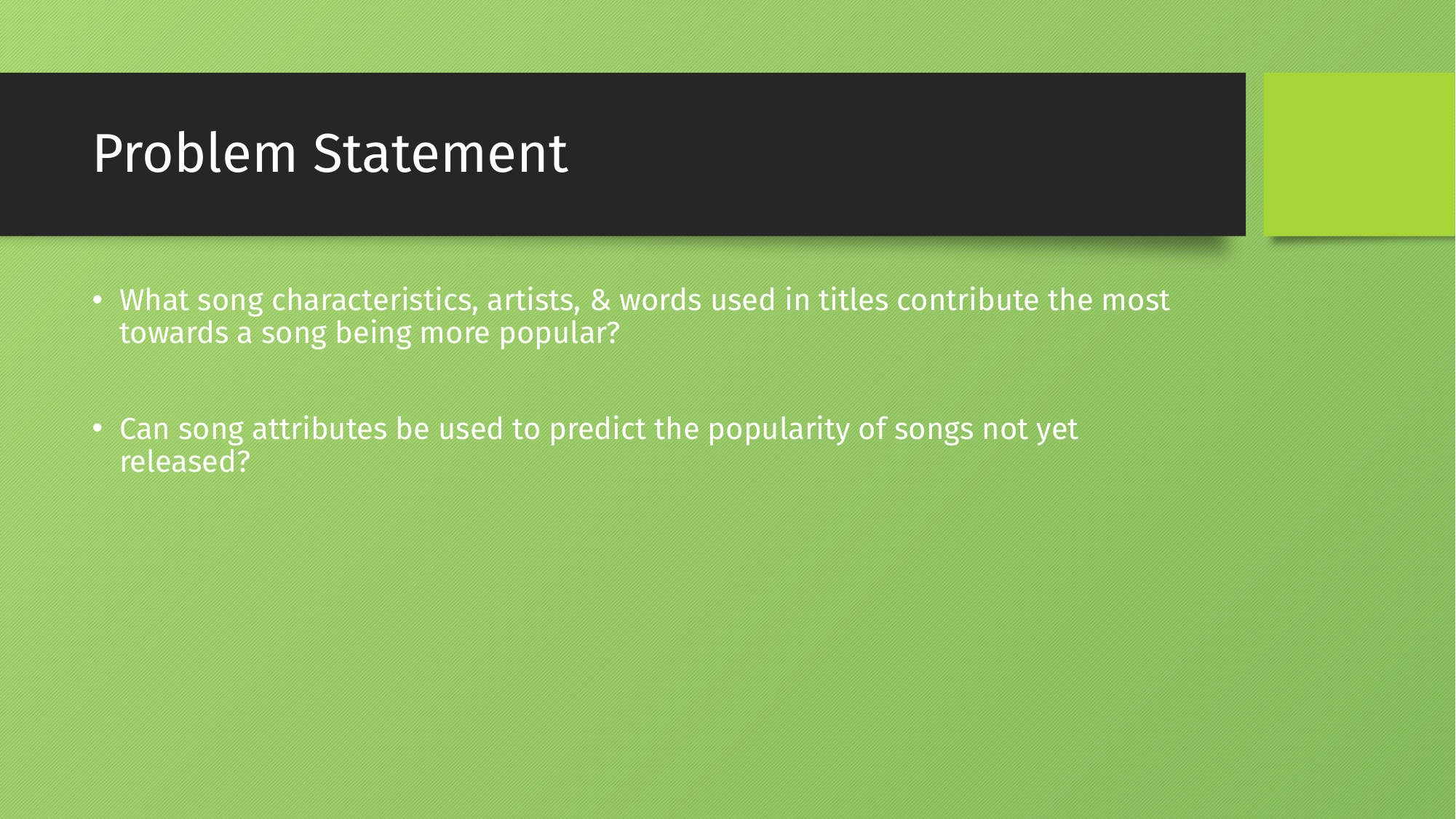

# Problem Statement
What song characteristics, artists, & words used in titles contribute the most towards a song being more popular?

Can song attributes be used to predict the popularity of songs not yet released?